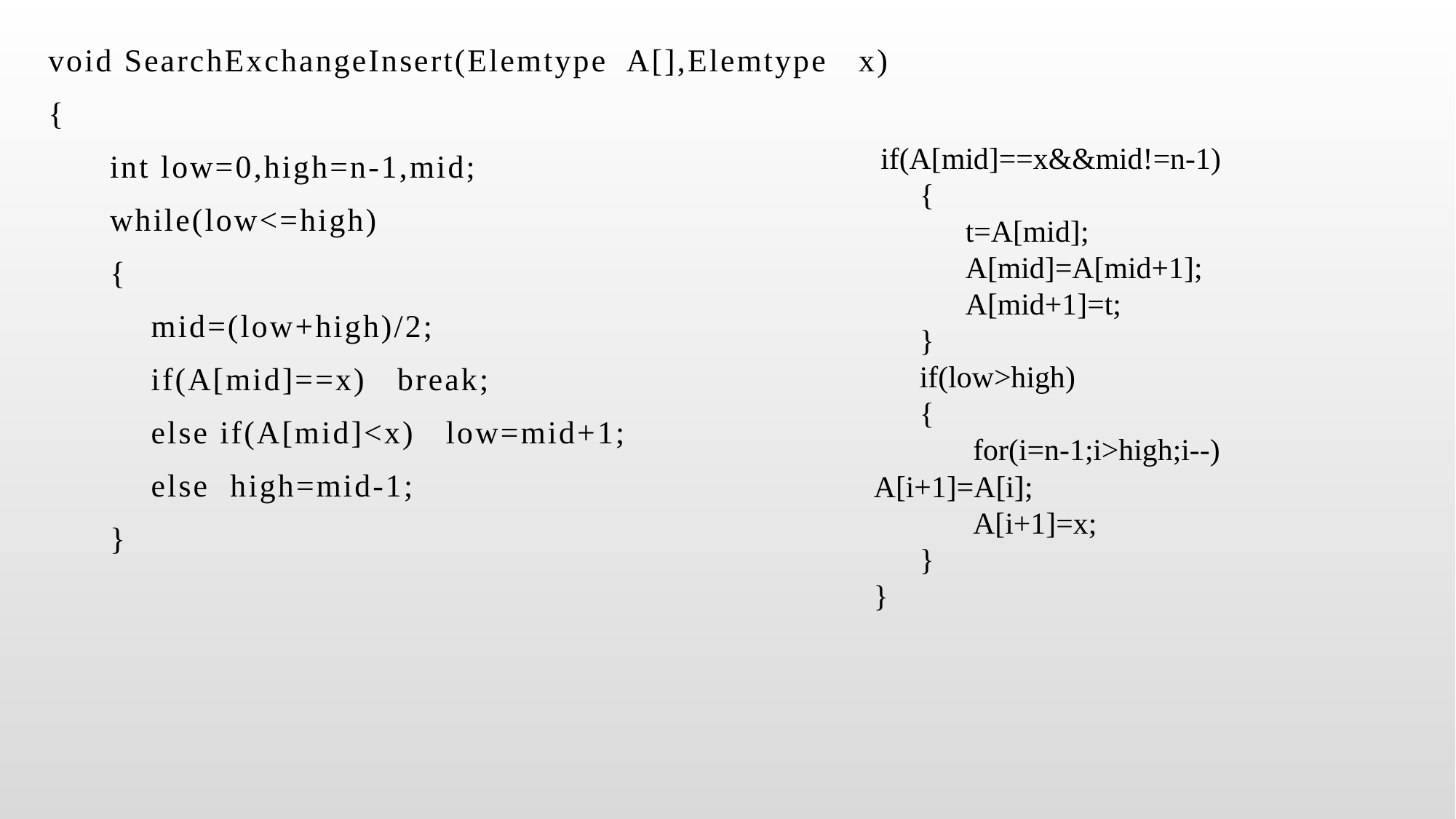

void SearchExchangeInsert(Elemtype  A[],Elemtype   x)
{
      int low=0,high=n-1,mid;
      while(low<=high)
      {
          mid=(low+high)/2;
          if(A[mid]==x)   break;
          else if(A[mid]<x)   low=mid+1;
          else  high=mid-1;
      }

 if(A[mid]==x&&mid!=n-1)
      {
            t=A[mid];
            A[mid]=A[mid+1];
            A[mid+1]=t;
      }
      if(low>high)
      {
             for(i=n-1;i>high;i--)     A[i+1]=A[i];
             A[i+1]=x;
      }
}